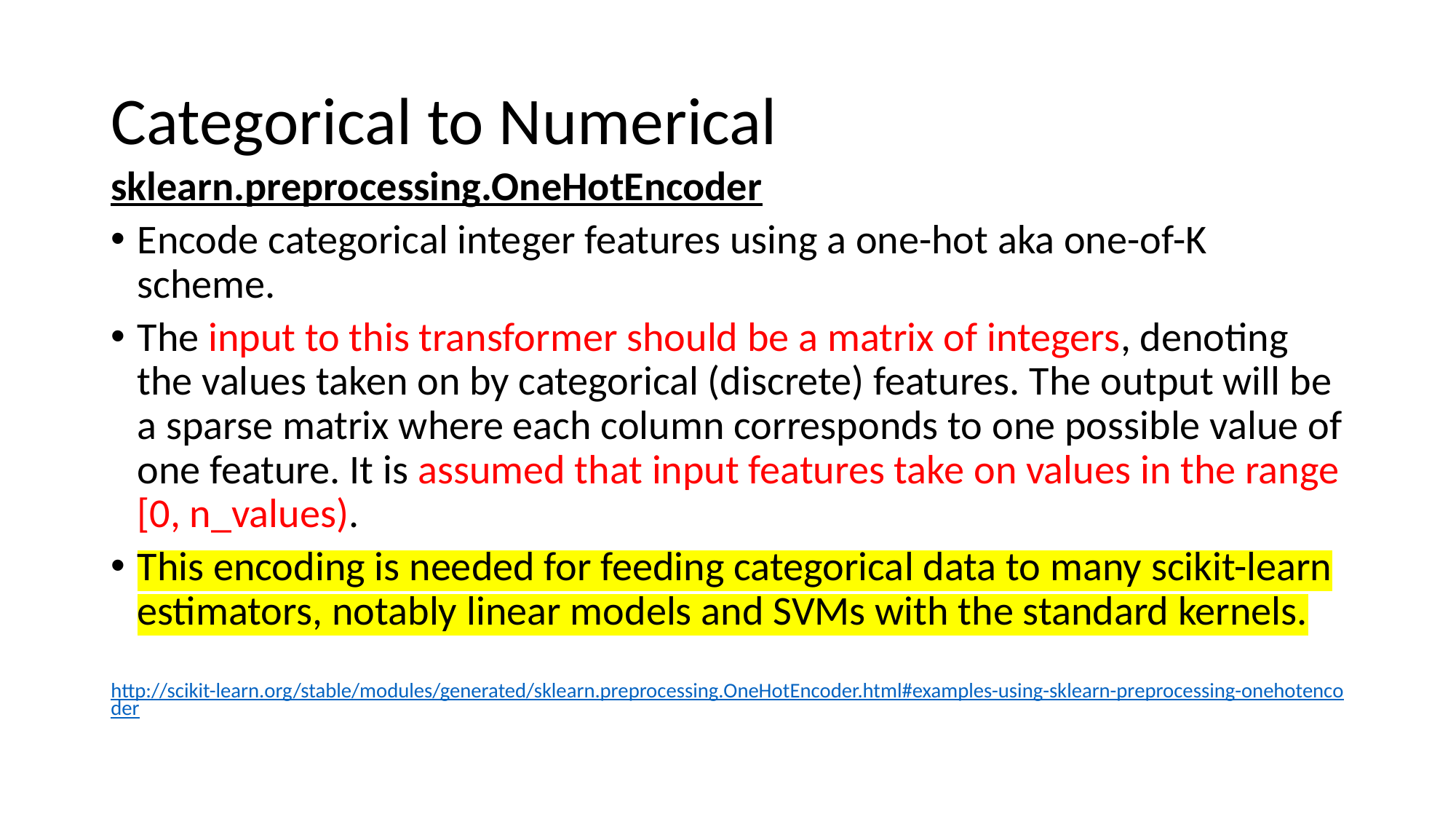

# Categorical to Numerical
sklearn.preprocessing.OneHotEncoder
Encode categorical integer features using a one-hot aka one-of-K scheme.
The input to this transformer should be a matrix of integers, denoting the values taken on by categorical (discrete) features. The output will be a sparse matrix where each column corresponds to one possible value of one feature. It is assumed that input features take on values in the range [0, n_values).
This encoding is needed for feeding categorical data to many scikit-learn estimators, notably linear models and SVMs with the standard kernels.

http://scikit-learn.org/stable/modules/generated/sklearn.preprocessing.OneHotEncoder.html#examples-using-sklearn-preprocessing-onehotencoder